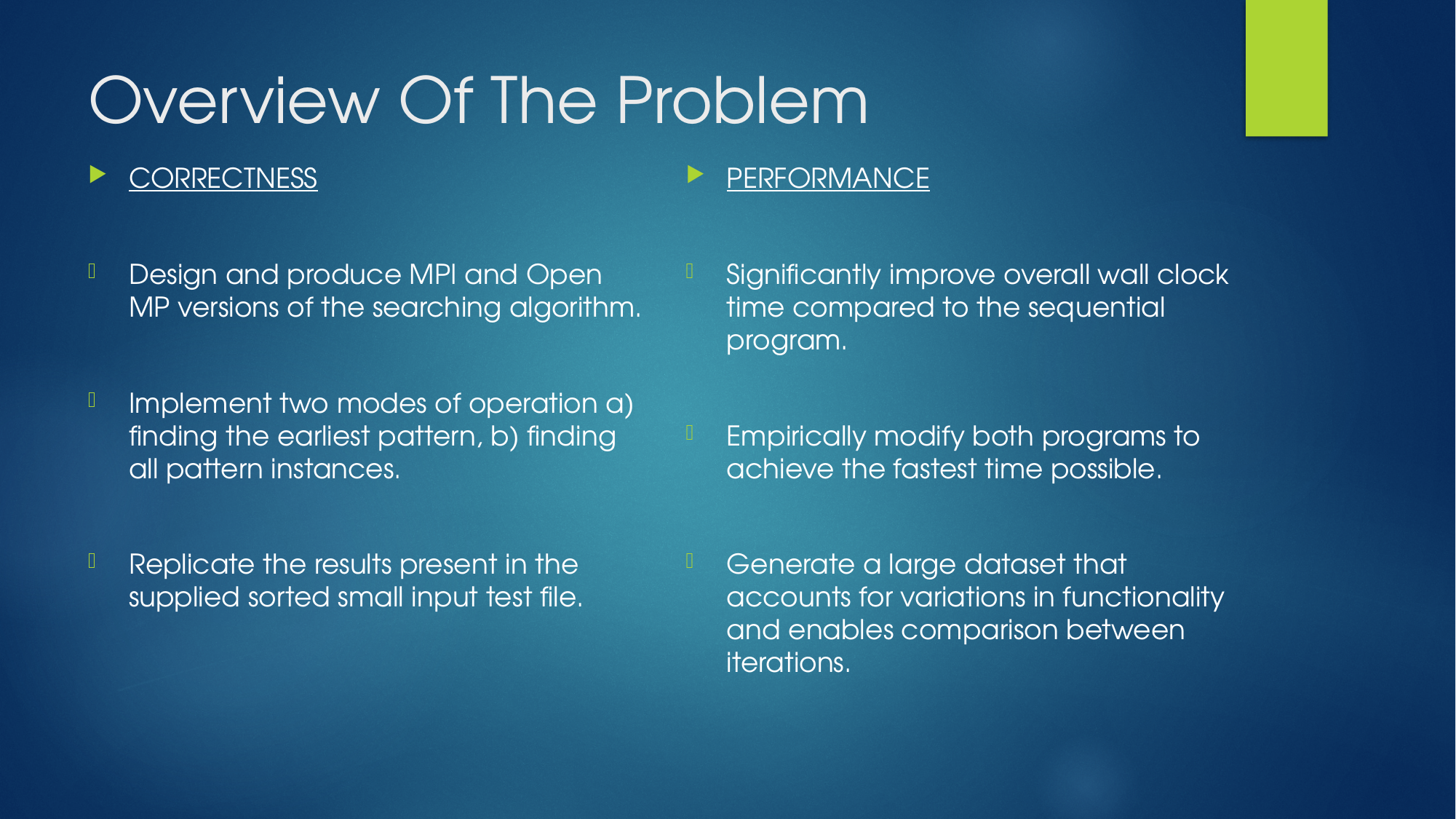

# Overview Of The Problem
CORRECTNESS

Design and produce MPI and Open MP versions of the searching algorithm.

Implement two modes of operation a) finding the earliest pattern, b) finding all pattern instances.

Replicate the results present in the supplied sorted small input test file.

PERFORMANCE

Significantly improve overall wall clock time compared to the sequential program.

Empirically modify both programs to achieve the fastest time possible.

Generate a large dataset that accounts for variations in functionality and enables comparison between iterations.